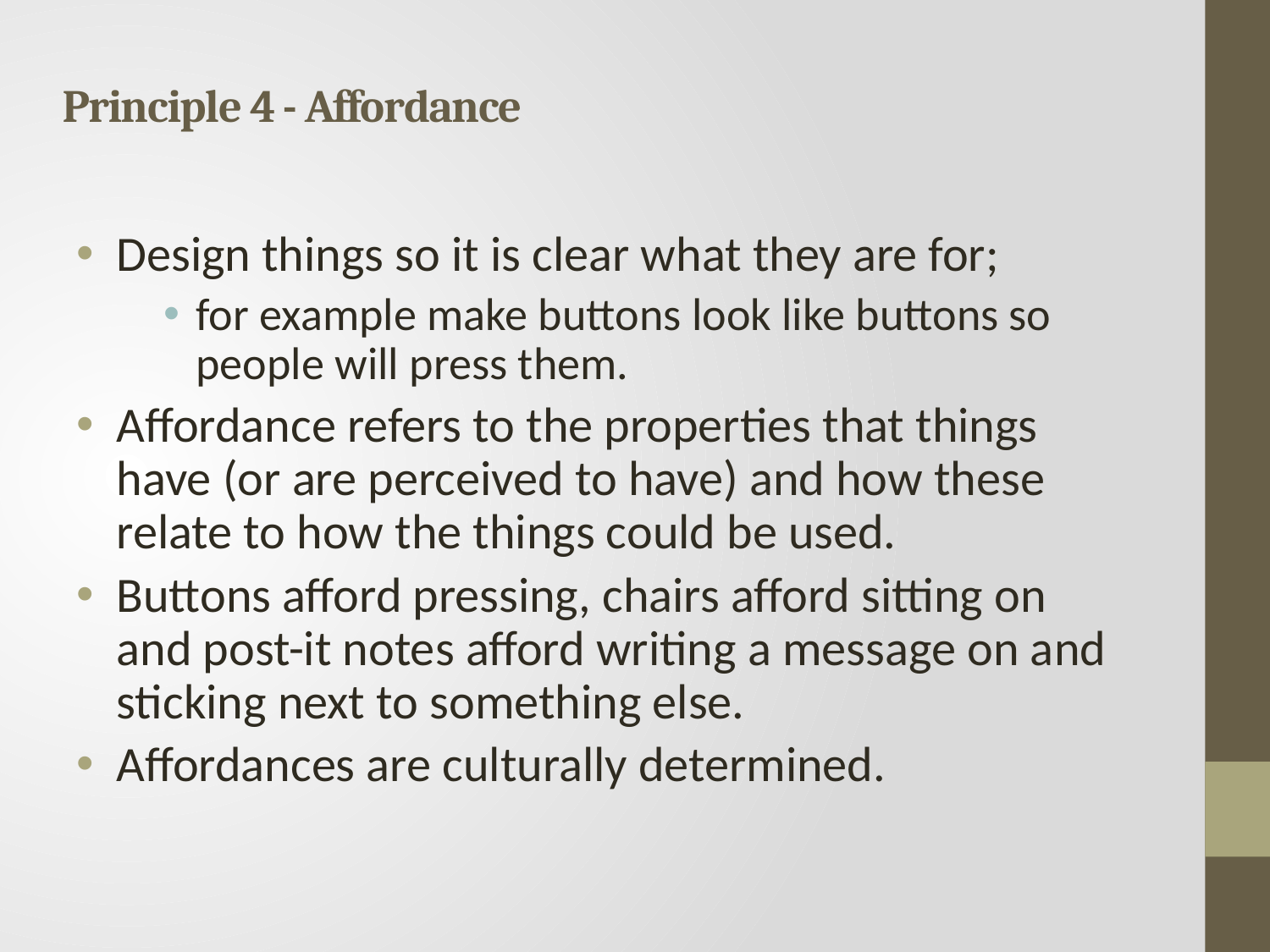

# Principle 4 - Affordance
Design things so it is clear what they are for;
for example make buttons look like buttons so people will press them.
Affordance refers to the properties that things have (or are perceived to have) and how these relate to how the things could be used.
Buttons afford pressing, chairs afford sitting on and post-it notes afford writing a message on and sticking next to something else.
Affordances are culturally determined.